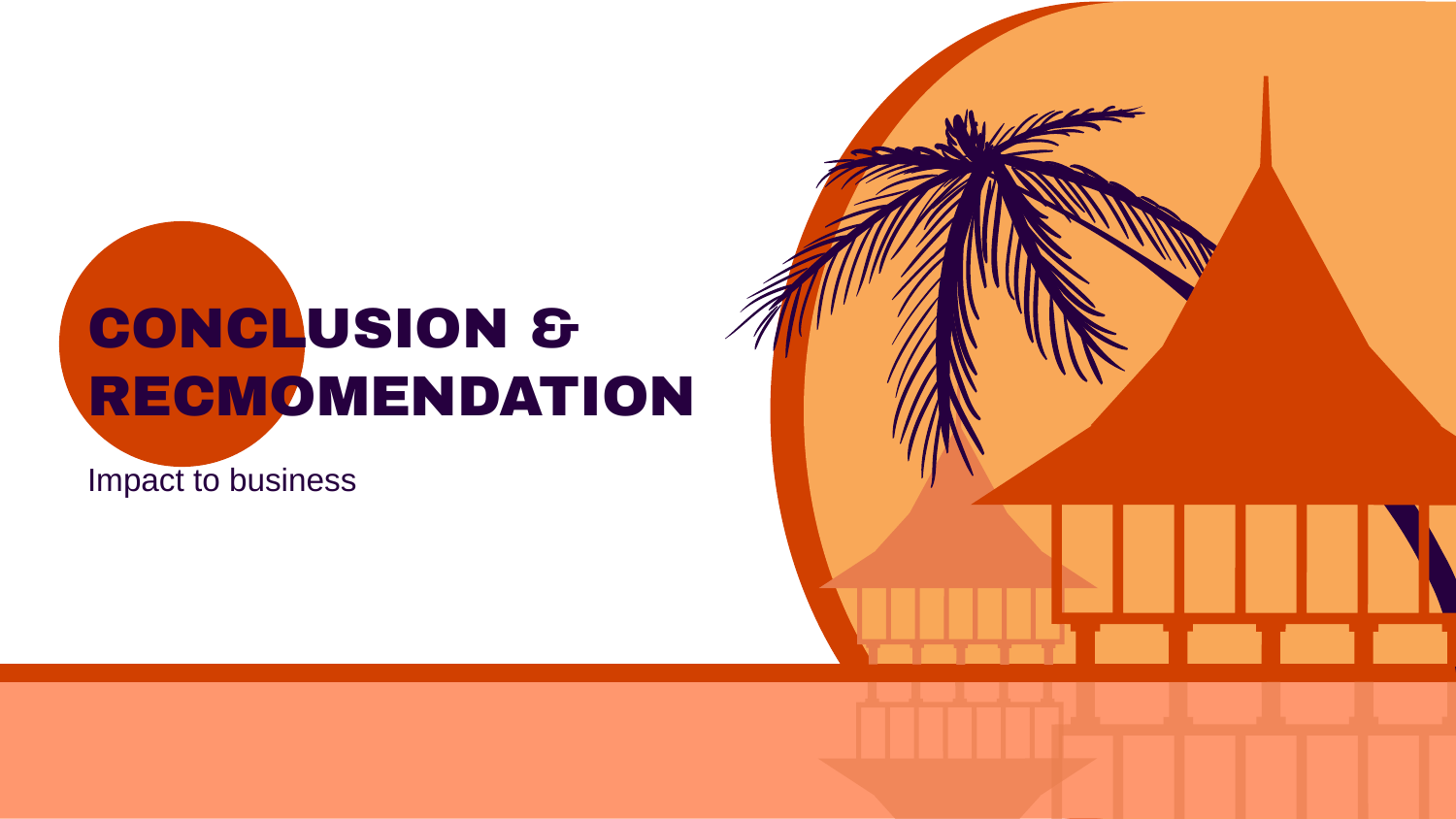

# CONCLUSION & RECMOMENDATION
Impact to business